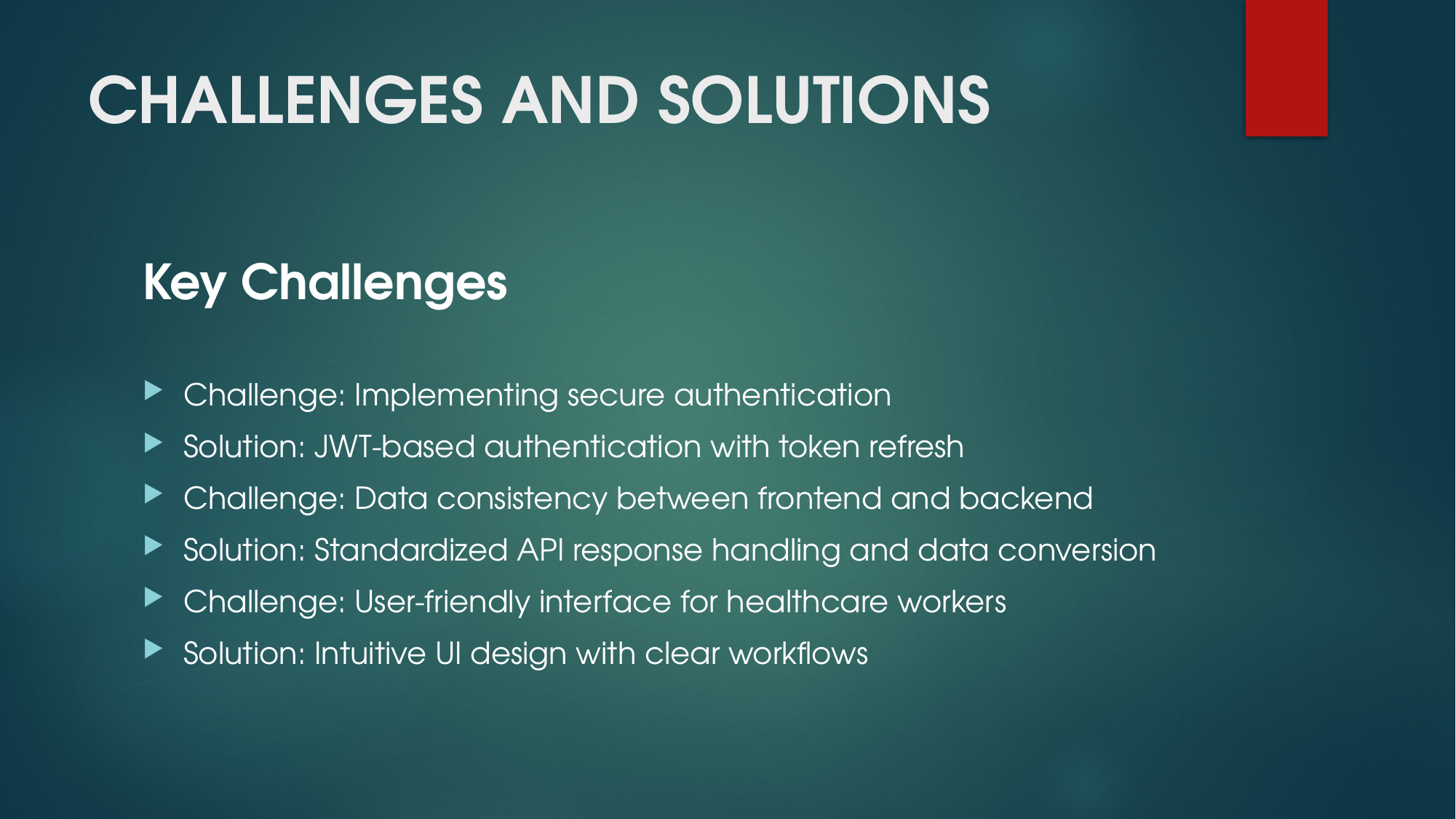

# CHALLENGES AND SOLUTIONS
Key Challenges

Challenge: Implementing secure authentication
Solution: JWT-based authentication with token refresh
Challenge: Data consistency between frontend and backend
Solution: Standardized API response handling and data conversion
Challenge: User-friendly interface for healthcare workers
Solution: Intuitive UI design with clear workflows